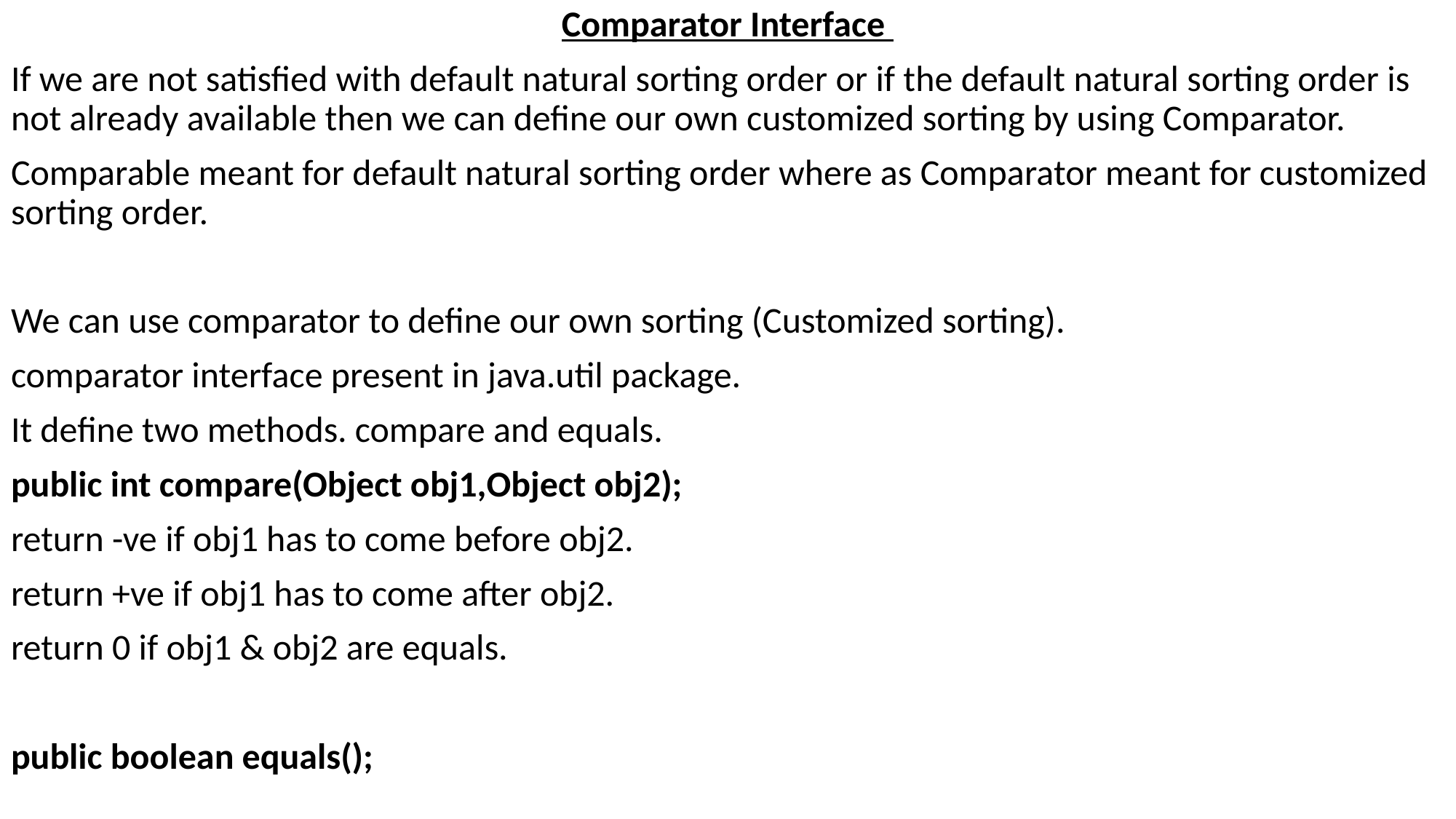

Comparator Interface
If we are not satisfied with default natural sorting order or if the default natural sorting order is not already available then we can define our own customized sorting by using Comparator.
Comparable meant for default natural sorting order where as Comparator meant for customized sorting order.

We can use comparator to define our own sorting (Customized sorting).
comparator interface present in java.util package.
It define two methods. compare and equals.
public int compare(Object obj1,Object obj2);
return -ve if obj1 has to come before obj2.
return +ve if obj1 has to come after obj2.
return 0 if obj1 & obj2 are equals.

public boolean equals();